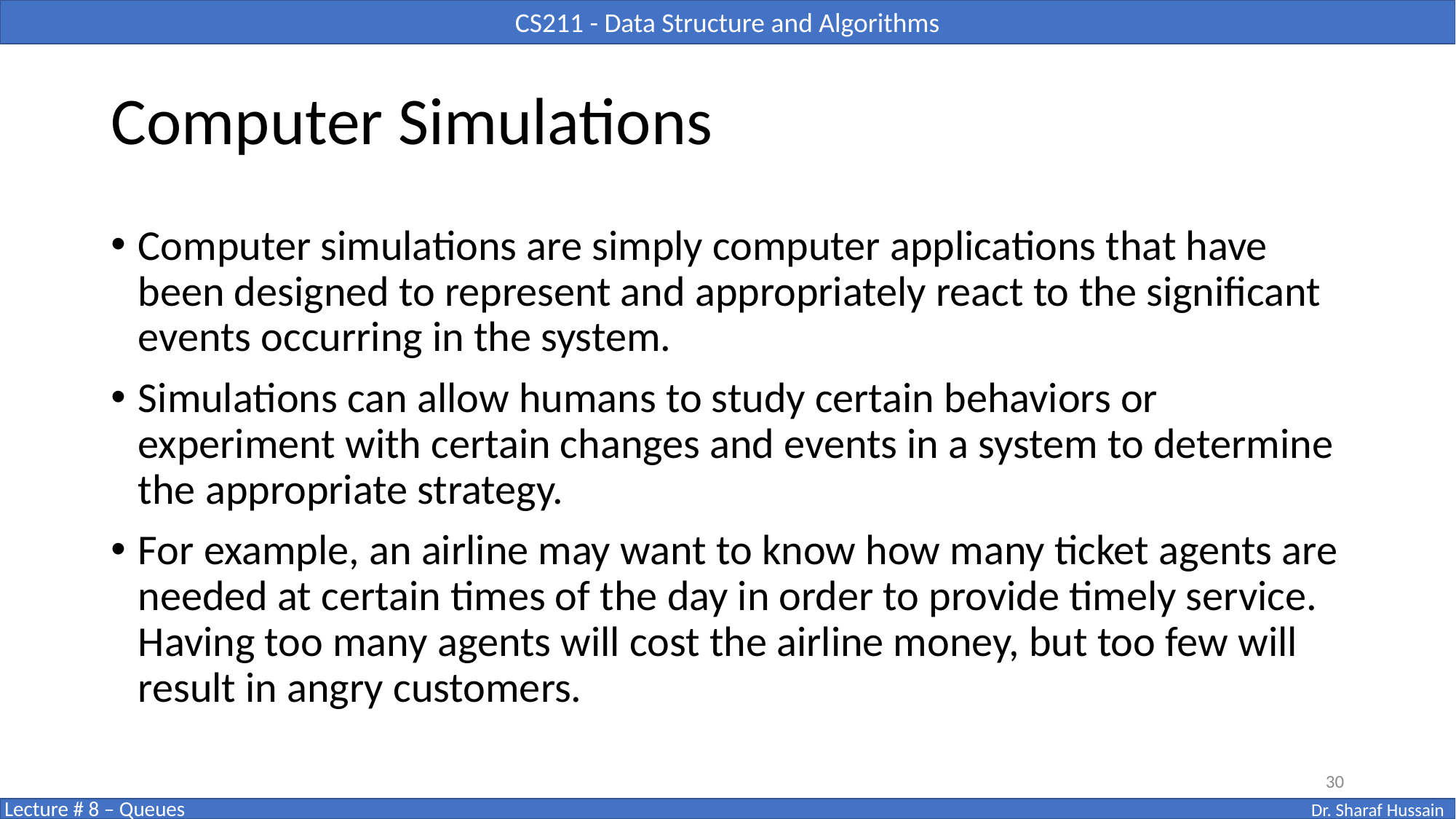

# Computer Simulations
Computer simulations are simply computer applications that have been designed to represent and appropriately react to the significant events occurring in the system.
Simulations can allow humans to study certain behaviors or experiment with certain changes and events in a system to determine the appropriate strategy.
For example, an airline may want to know how many ticket agents are needed at certain times of the day in order to provide timely service. Having too many agents will cost the airline money, but too few will result in angry customers.
30